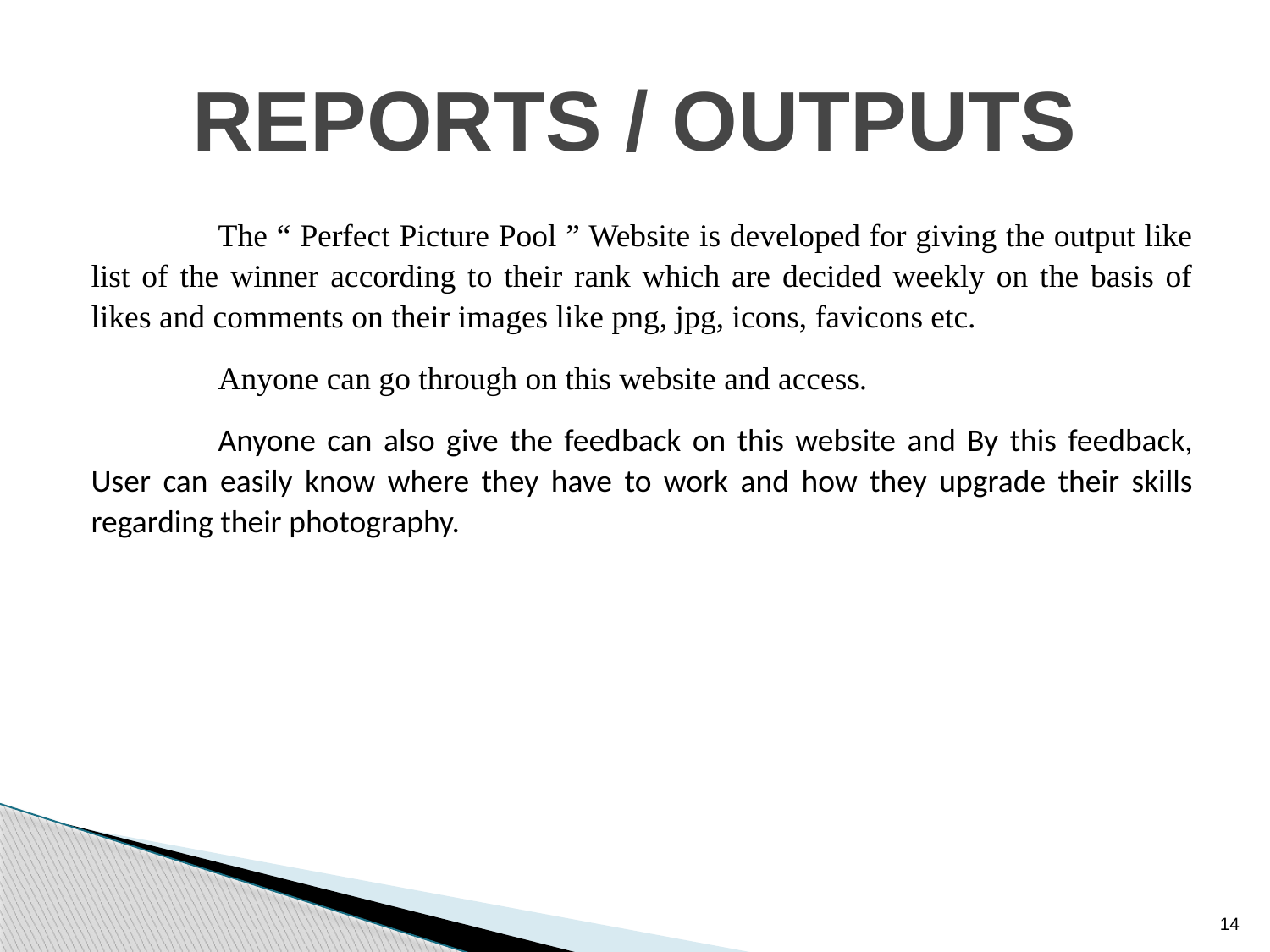

# REPORTS / OUTPUTS
	The “ Perfect Picture Pool ” Website is developed for giving the output like list of the winner according to their rank which are decided weekly on the basis of likes and comments on their images like png, jpg, icons, favicons etc.
	Anyone can go through on this website and access.
	Anyone can also give the feedback on this website and By this feedback, User can easily know where they have to work and how they upgrade their skills regarding their photography.
14